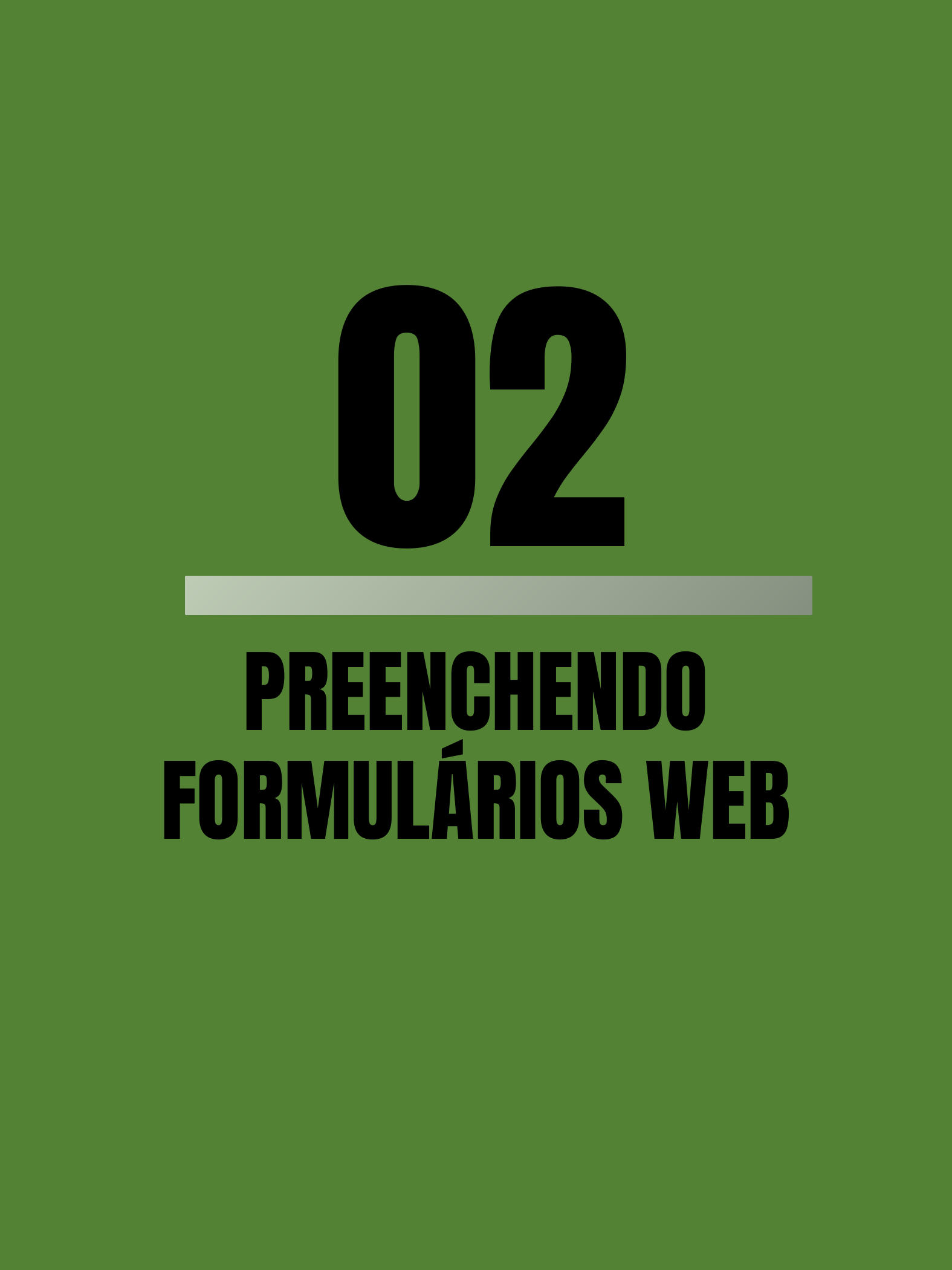

02

PREENCHENDO FORMULÁRIOS WEB
Selenium em VBA Excel - Islander Almeida
5